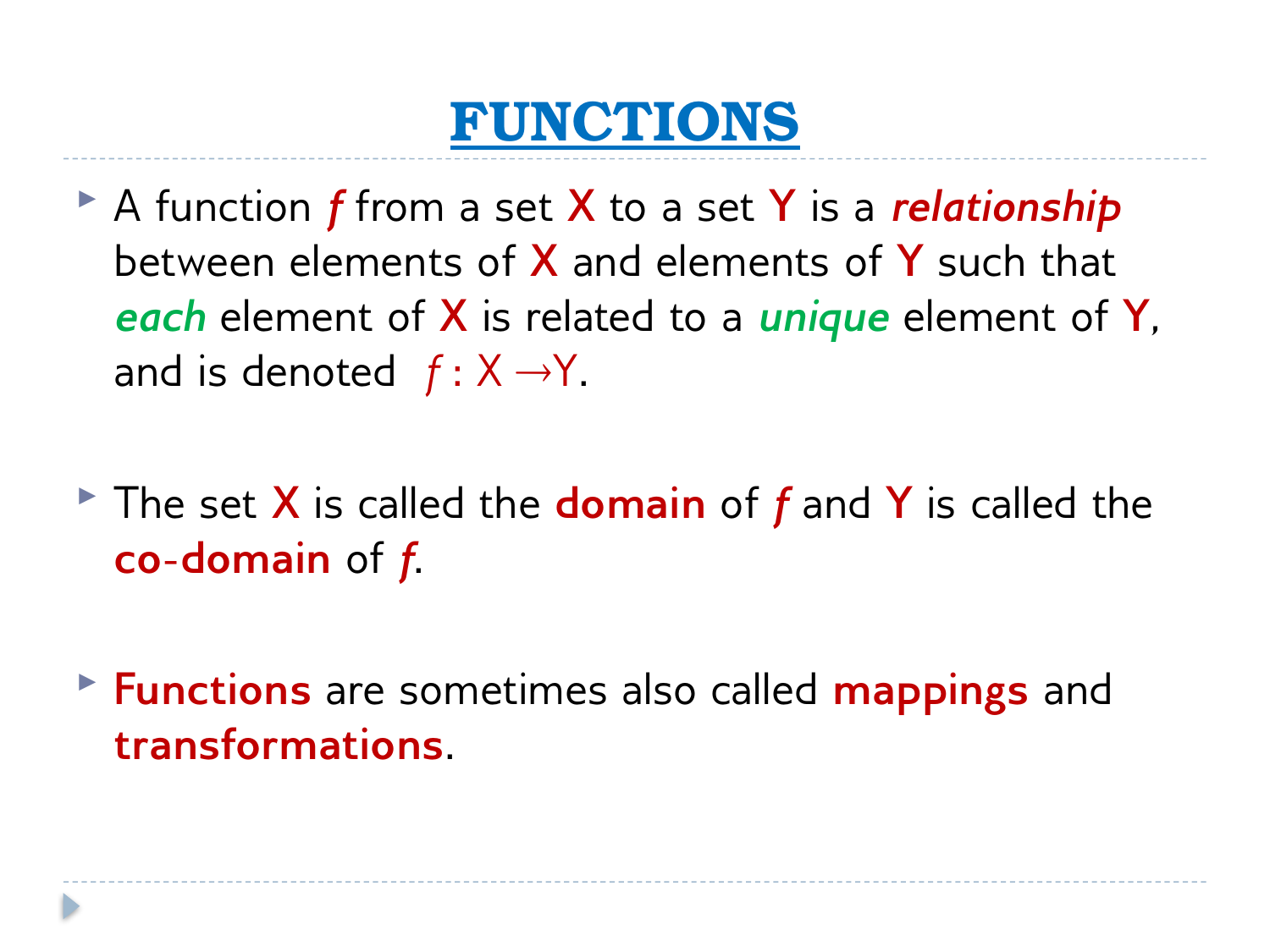

# FUNCTIONS
A function f from a set X to a set Y is a relationship between elements of X and elements of Y such that each element of X is related to a unique element of Y, and is denoted  f : X →Y.

The set X is called the domain of f and Y is called the co-domain of f.

Functions are sometimes also called mappings and transformations.